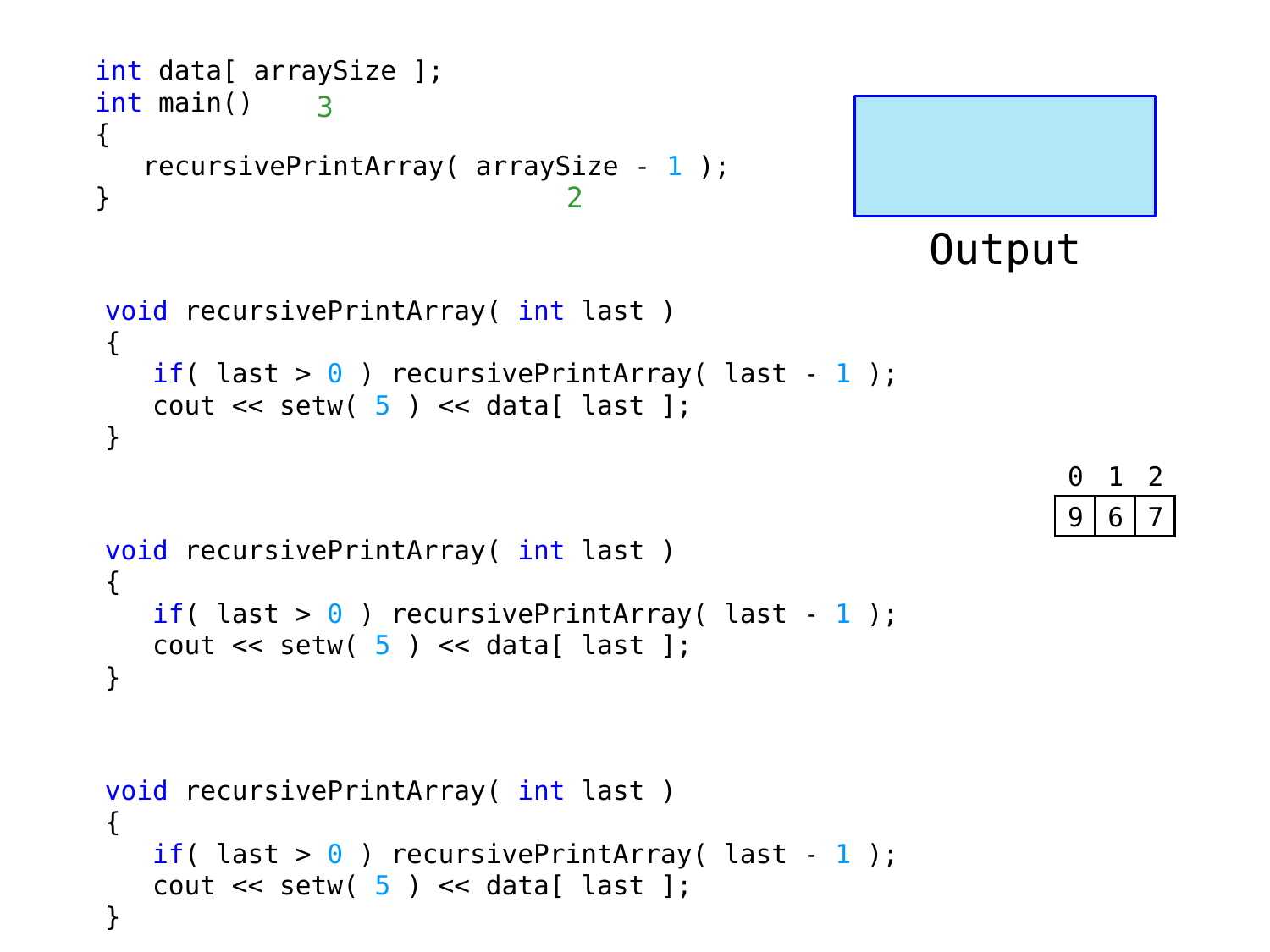

int data[ arraySize ];
int main()
{
   recursivePrintArray( arraySize - 1 );
}
3

2
Output
void recursivePrintArray( int last )
{
   if( last > 0 ) recursivePrintArray( last - 1 );
   cout << setw( 5 ) << data[ last ];
}
| 0 | 1 | 2 |
| --- | --- | --- |
| 9 | 6 | 7 |
void recursivePrintArray( int last )
{
   if( last > 0 ) recursivePrintArray( last - 1 );
   cout << setw( 5 ) << data[ last ];
}
void recursivePrintArray( int last )
{
   if( last > 0 ) recursivePrintArray( last - 1 );
   cout << setw( 5 ) << data[ last ];
}